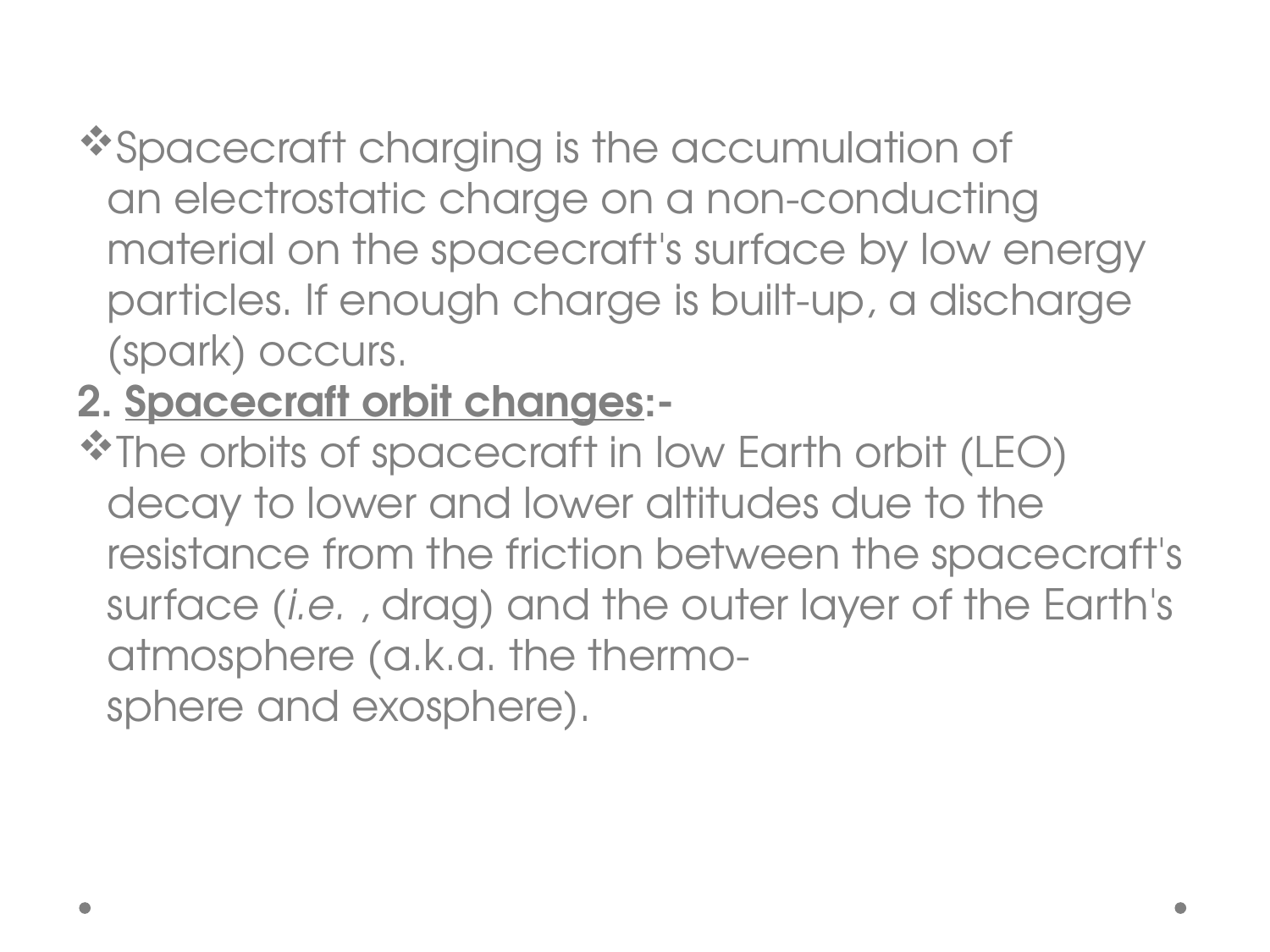

Spacecraft charging is the accumulation of an electrostatic charge on a non-conducting material on the spacecraft's surface by low energy particles. If enough charge is built-up, a discharge (spark) occurs.
2. Spacecraft orbit changes:-
The orbits of spacecraft in low Earth orbit (LEO) decay to lower and lower altitudes due to the resistance from the friction between the spacecraft's surface (i.e. , drag) and the outer layer of the Earth's atmosphere (a.k.a. the thermo-sphere and exosphere).